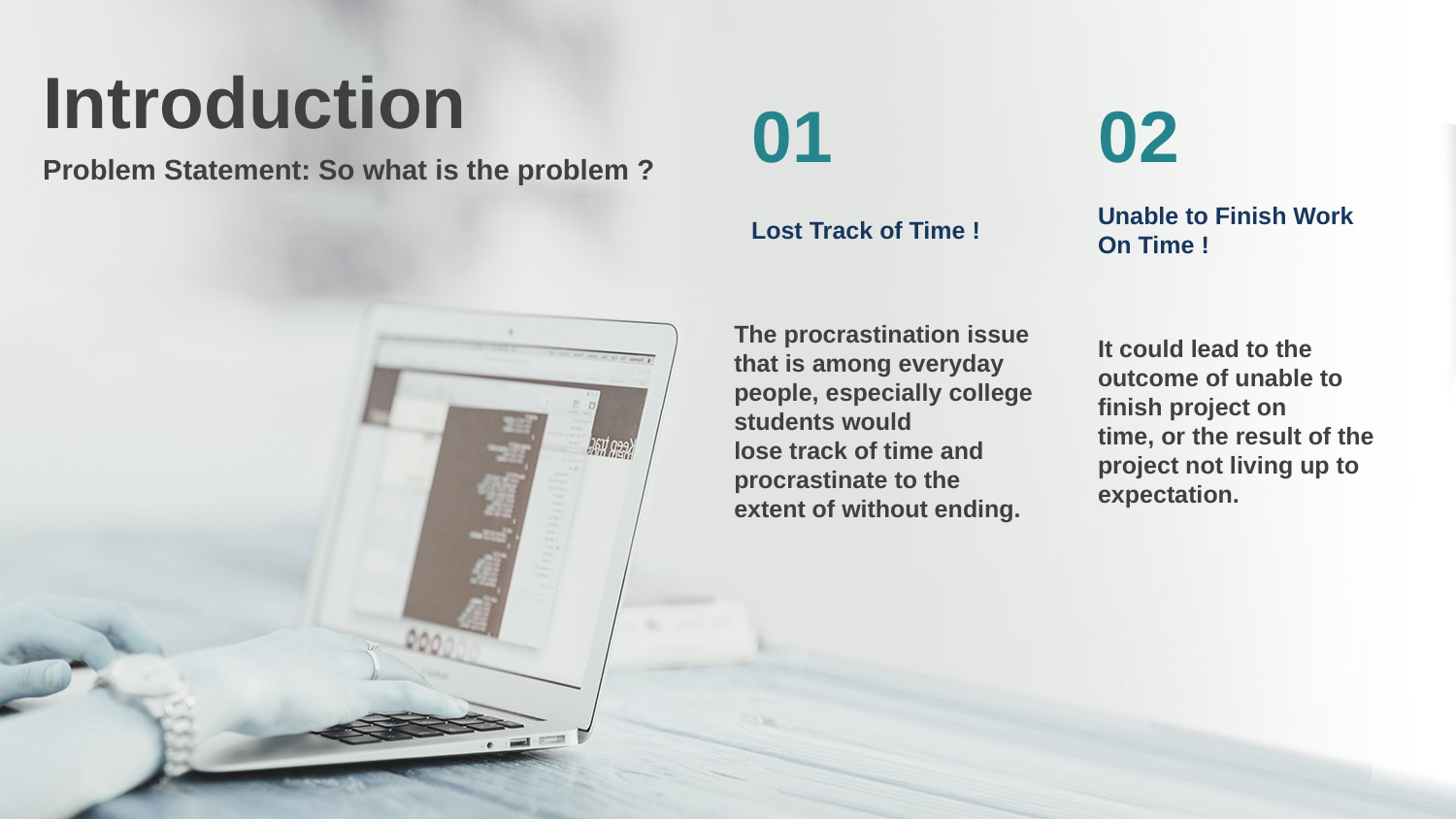

Introduction
01
02
Problem Statement: So what is the problem ?
Unable to Finish Work On Time !
It could lead to the outcome of unable to finish project on
time, or the result of the project not living up to expectation.
Lost Track of Time !
The procrastination issue that is among everyday people, especially college students would
lose track of time and procrastinate to the extent of without ending.